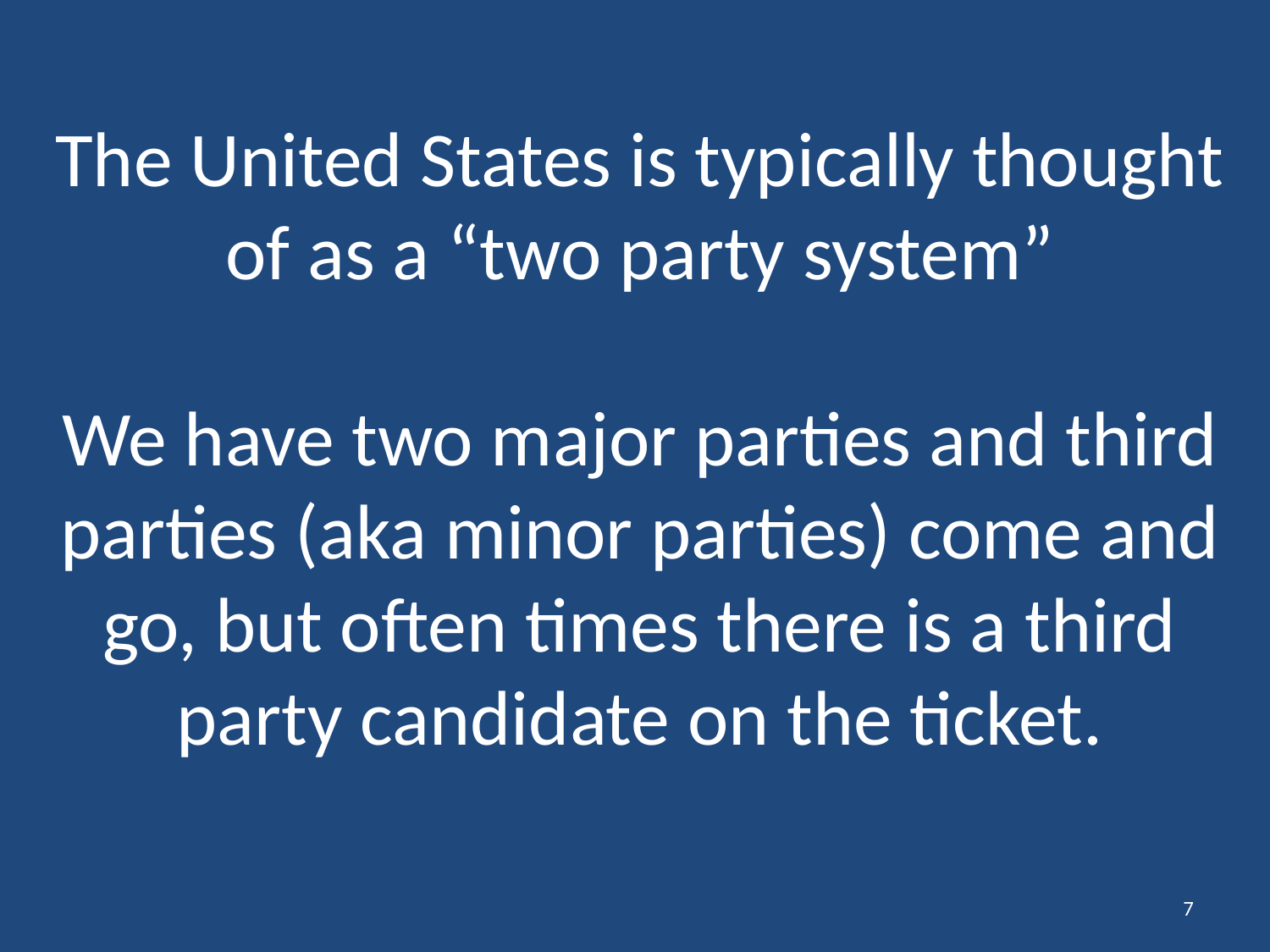

# The United States is typically thought of as a “two party system” We have two major parties and third parties (aka minor parties) come and go, but often times there is a third party candidate on the ticket.
7